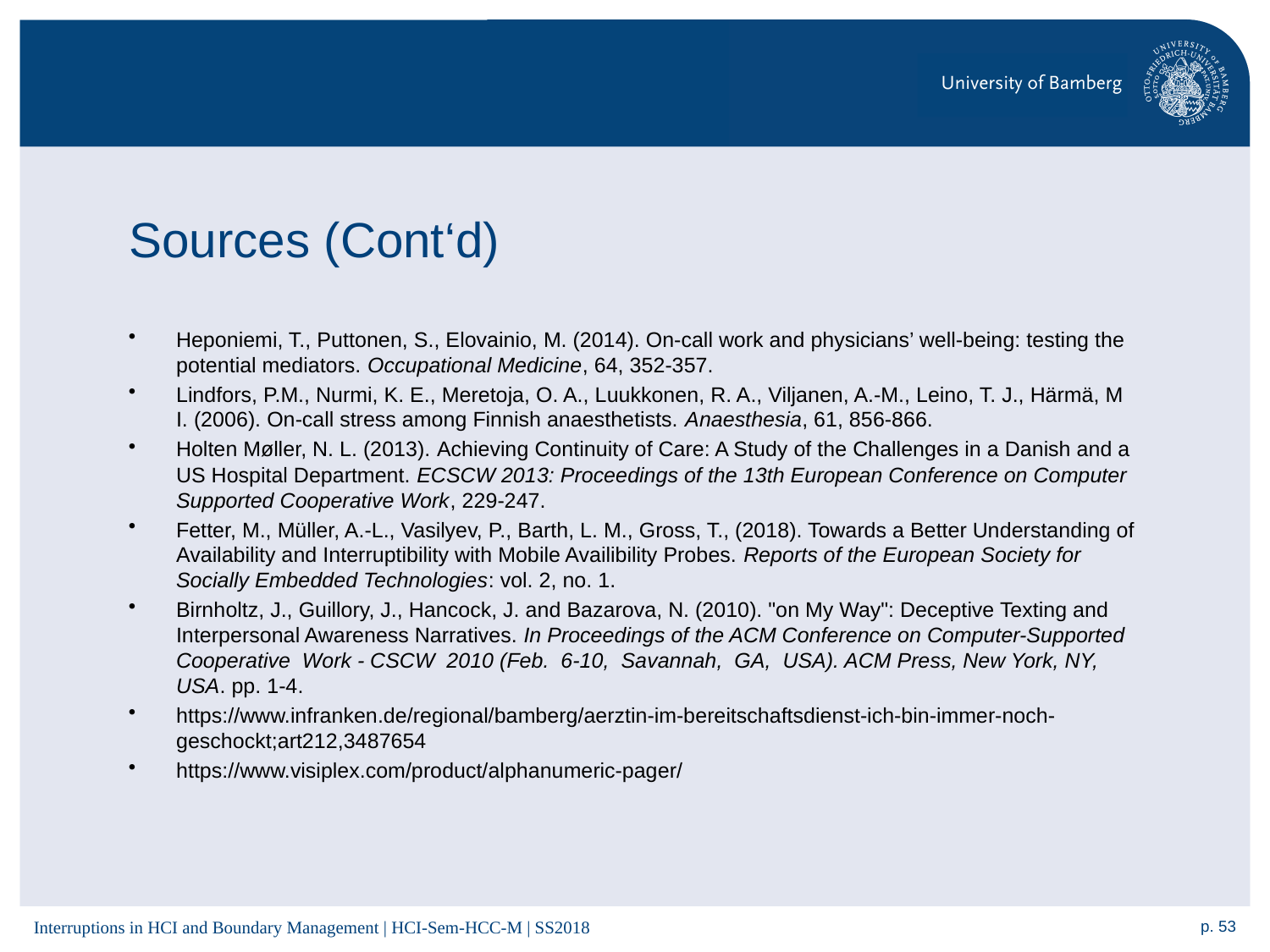

# Sources (Cont‘d)
Heponiemi, T., Puttonen, S., Elovainio, M. (2014). On-call work and physicians’ well-being: testing the potential mediators. Occupational Medicine, 64, 352-357.
Lindfors, P.M., Nurmi, K. E., Meretoja, O. A., Luukkonen, R. A., Viljanen, A.-M., Leino, T. J., Härmä, M I. (2006). On-call stress among Finnish anaesthetists. Anaesthesia, 61, 856-866.
Holten Møller, N. L. (2013). Achieving Continuity of Care: A Study of the Challenges in a Danish and a US Hospital Department. ECSCW 2013: Proceedings of the 13th European Conference on Computer Supported Cooperative Work, 229-247.
Fetter, M., Müller, A.-L., Vasilyev, P., Barth, L. M., Gross, T., (2018). Towards a Better Understanding of Availability and Interruptibility with Mobile Availibility Probes. Reports of the European Society for Socially Embedded Technologies: vol. 2, no. 1.
Birnholtz, J., Guillory, J., Hancock, J. and Bazarova, N. (2010). "on My Way": Deceptive Texting and   Interpersonal Awareness Narratives. In Proceedings of the ACM Conference on Computer-Supported  Cooperative  Work - CSCW  2010 (Feb.  6-10,  Savannah,  GA,  USA). ACM Press, New York, NY, USA. pp. 1-4.
https://www.infranken.de/regional/bamberg/aerztin-im-bereitschaftsdienst-ich-bin-immer-noch-geschockt;art212,3487654
https://www.visiplex.com/product/alphanumeric-pager/